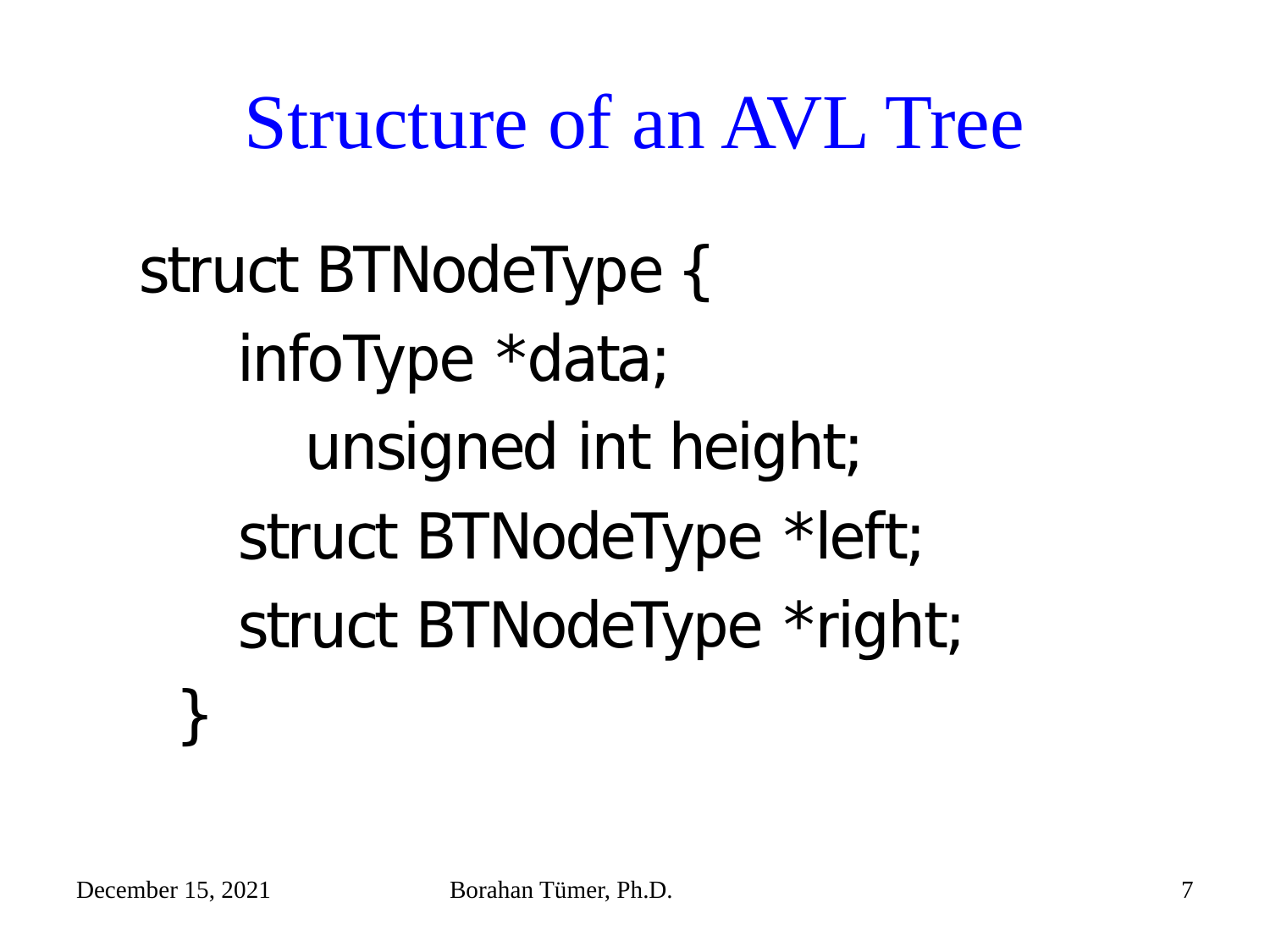

# Structure of an AVL Tree
struct BTNodeType {
	   infoType *data;
		unsigned int height;
	   struct BTNodeType *left;
	   struct BTNodeType *right;
  }

December 15, 2021
Borahan Tümer, Ph.D.
7